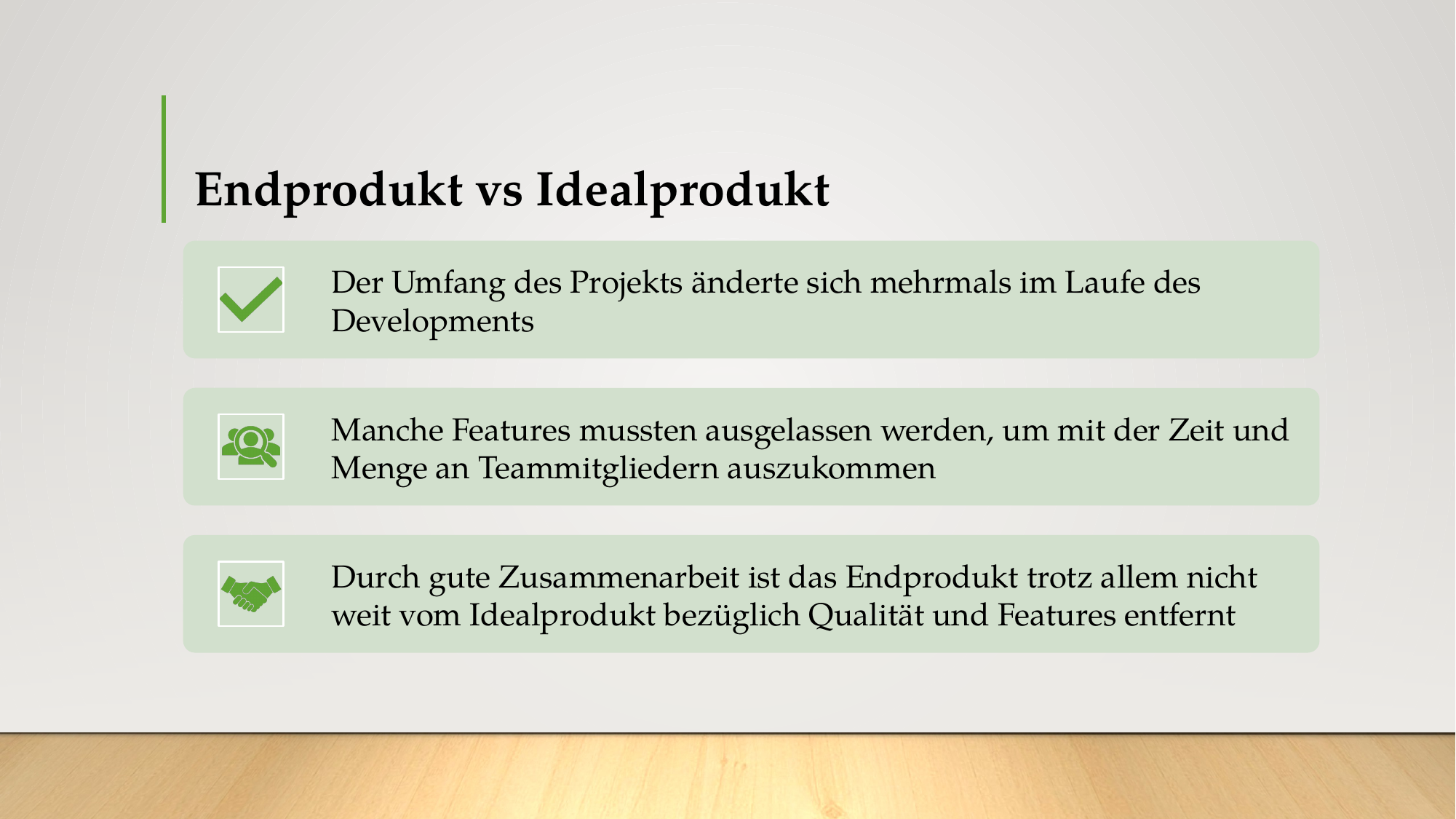

# Endprodukt vs Idealprodukt
Der Umfang des Projekts änderte sich mehrmals im Laufe des Developments
Manche Features mussten ausgelassen werden, um mit der Zeit und Menge an Teammitgliedern auszukommen
Durch gute Zusammenarbeit ist das Endprodukt trotz allem nicht weit vom Idealprodukt bezüglich Qualität und Features entfernt